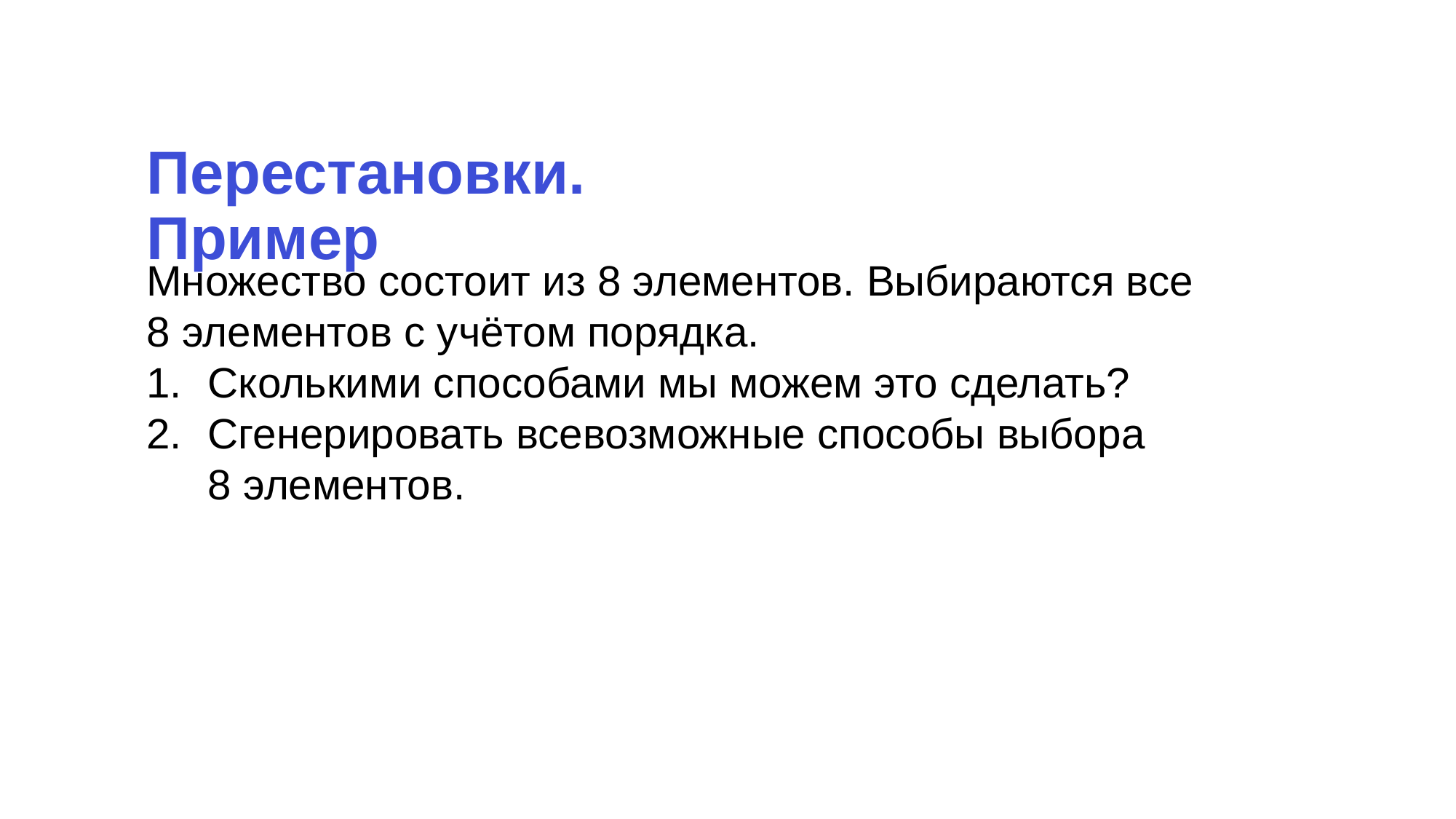

Перестановки. Пример

Множество состоит из 8 элементов. Выбираются все
8 элементов с учётом порядка.
Сколькими способами мы можем это сделать?
Сгенерировать всевозможные способы выбора
8 элементов.